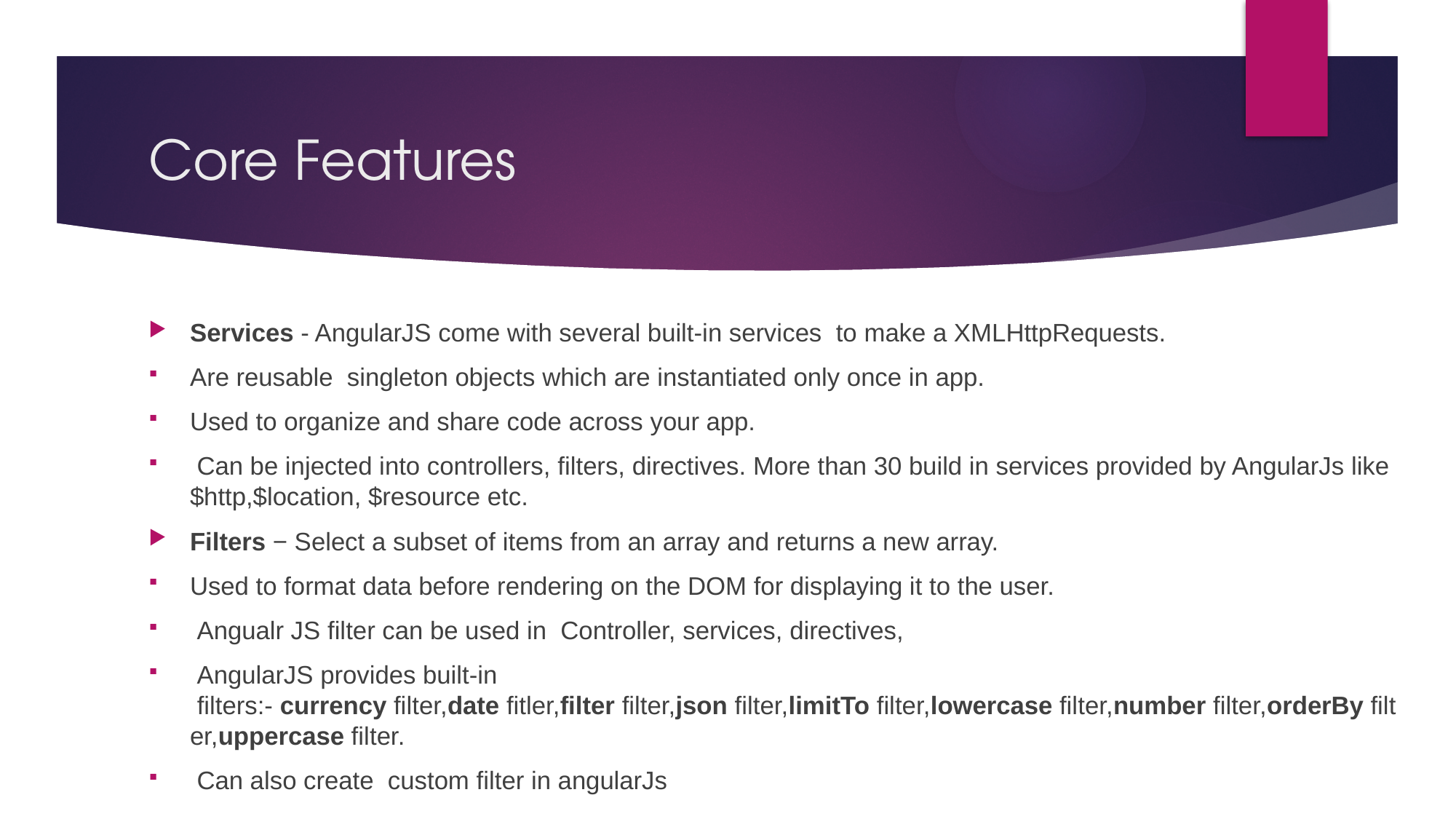

# Core Features
Services - AngularJS come with several built-in services  to make a XMLHttpRequests.
Are reusable  singleton objects which are instantiated only once in app.
Used to organize and share code across your app.
 Can be injected into controllers, filters, directives. More than 30 build in services provided by AngularJs like $http,$location, $resource etc.
Filters − Select a subset of items from an array and returns a new array.
Used to format data before rendering on the DOM for displaying it to the user.
 Angualr JS filter can be used in  Controller, services, directives,
 AngularJS provides built-in  filters:- currency filter,date fitler,filter filter,json filter,limitTo filter,lowercase filter,number filter,orderBy filter,uppercase filter.
 Can also create  custom filter in angularJs